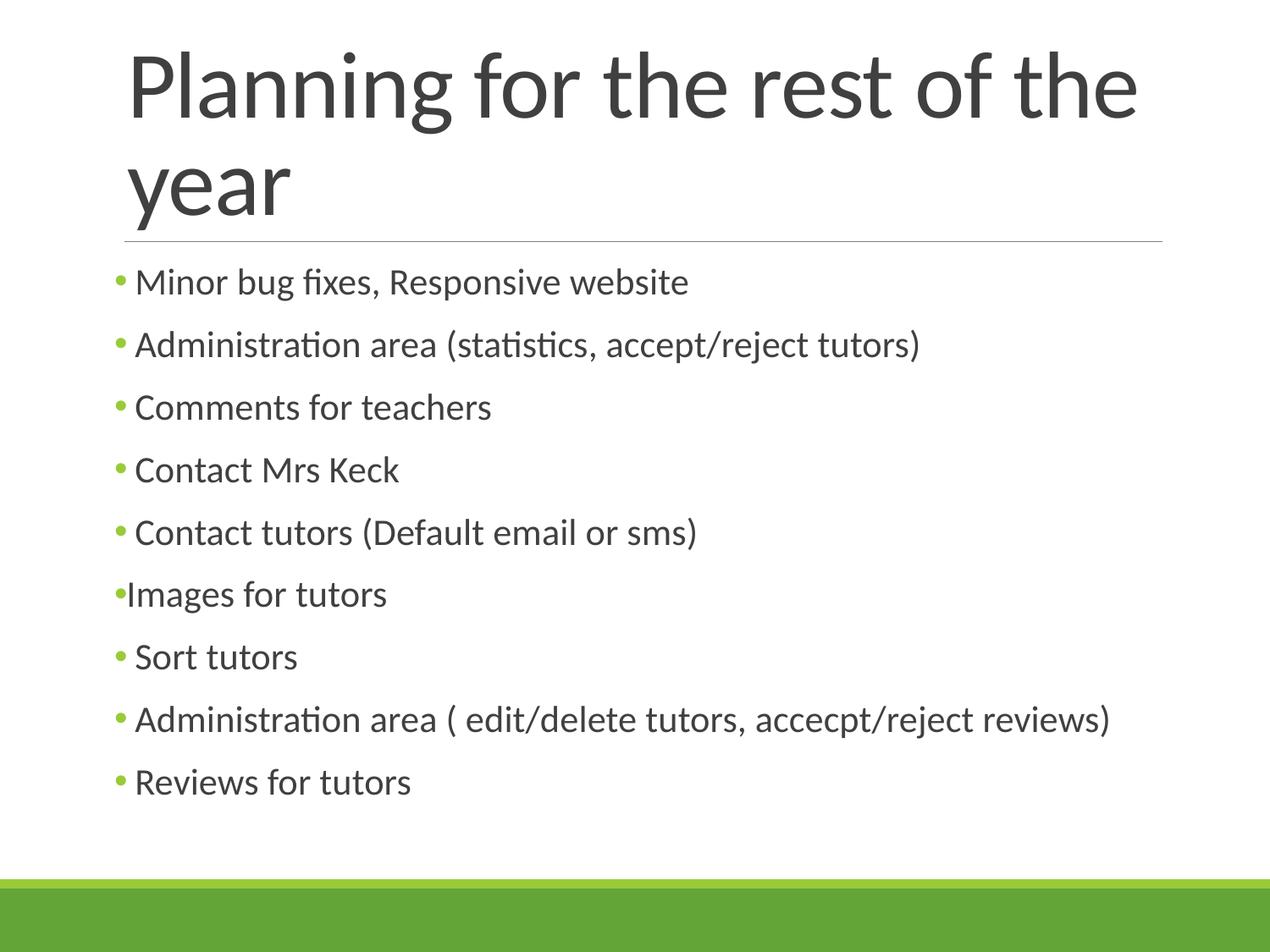

# Planning for the rest of the year
 Minor bug fixes, Responsive website
 Administration area (statistics, accept/reject tutors)
 Comments for teachers
 Contact Mrs Keck
 Contact tutors (Default email or sms)
Images for tutors
 Sort tutors
 Administration area ( edit/delete tutors, accecpt/reject reviews)
 Reviews for tutors